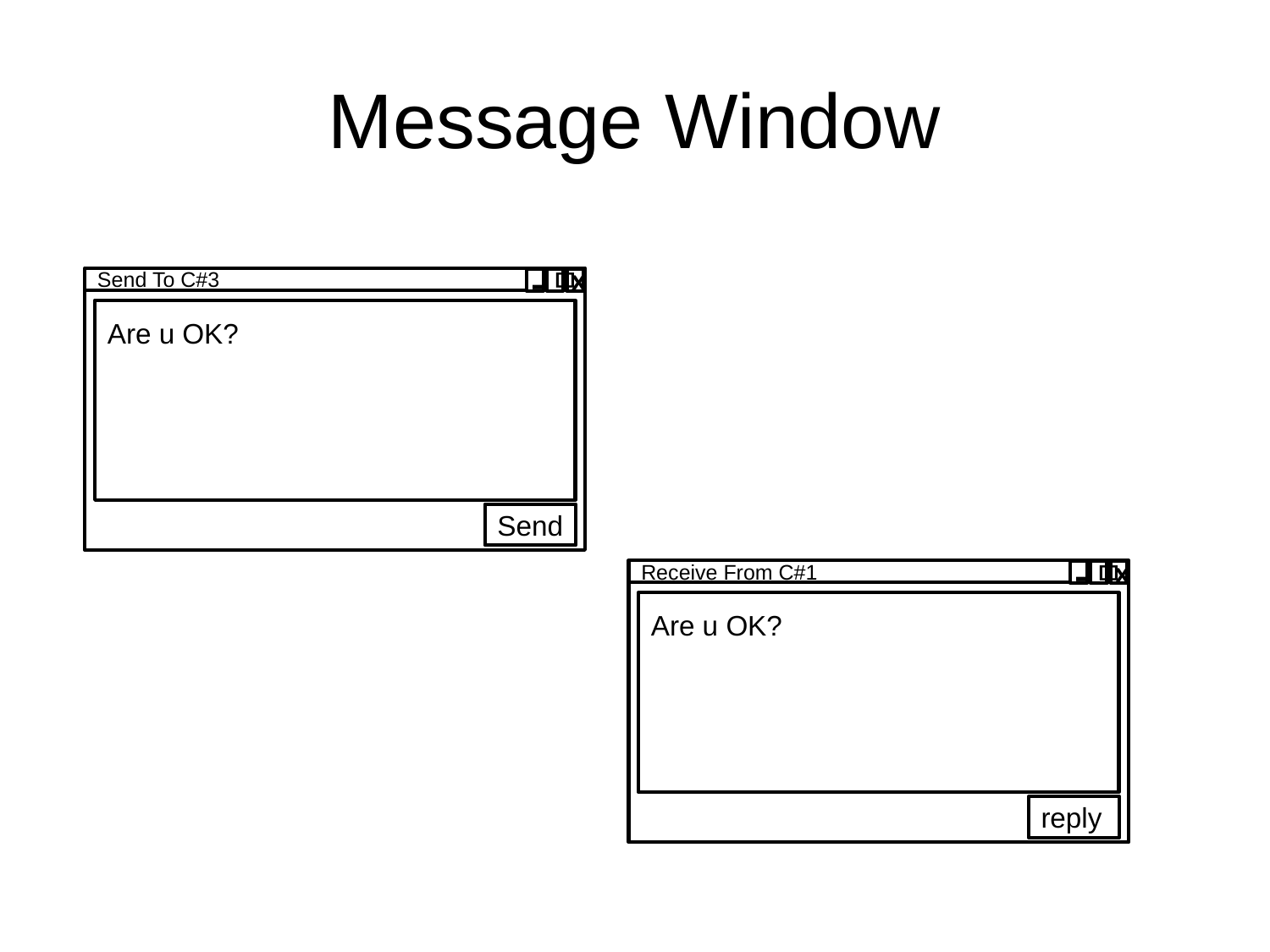

# Message Window
Send To C#3
-
ㅁ
x

Are u OK?

Send
Receive From C#1
-
ㅁ
x

Are u OK?

reply